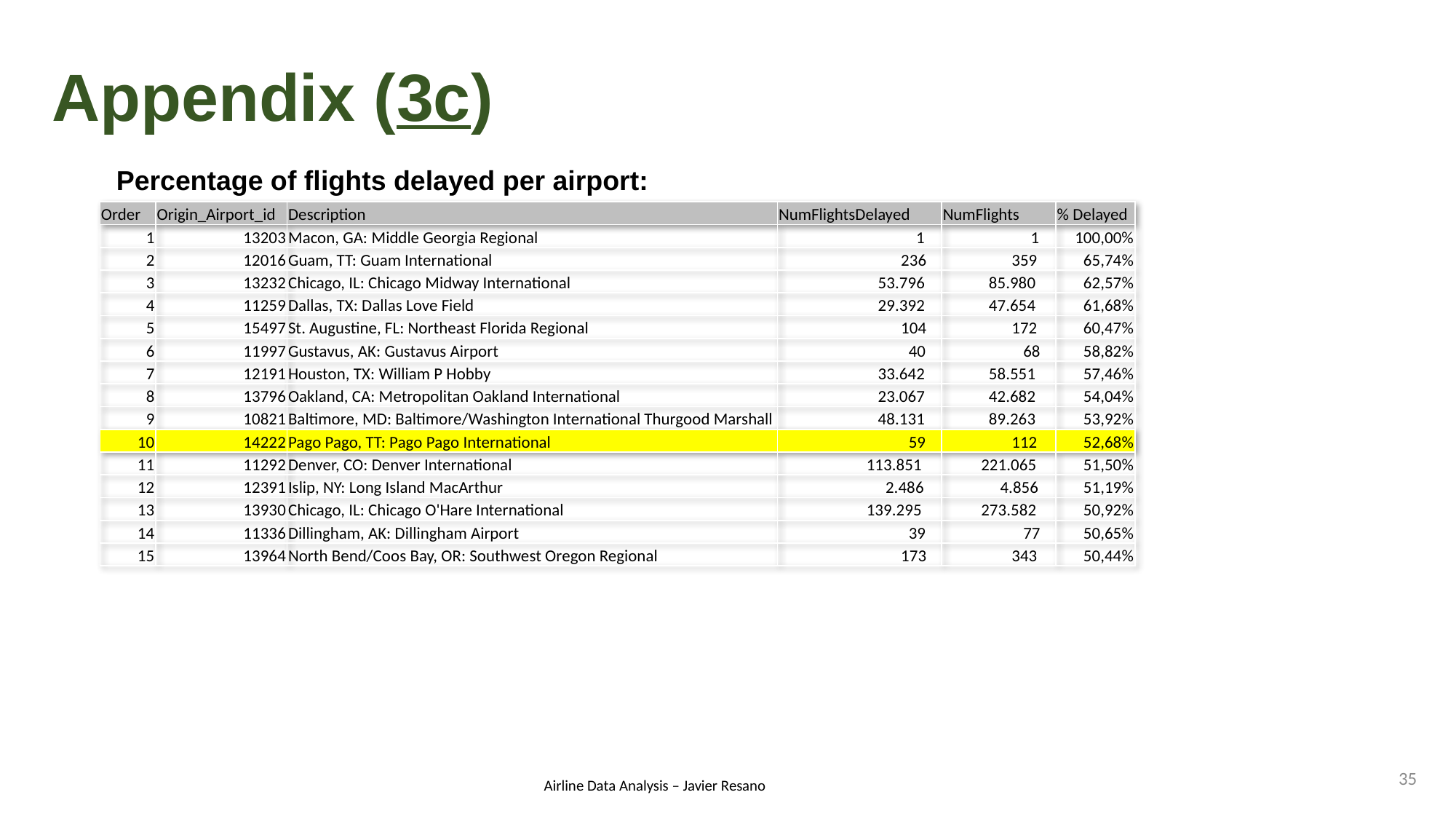

# Appendix (3c)
Percentage of flights delayed per airport:
| Order | Origin\_Airport\_id | Description | NumFlightsDelayed | NumFlights | % Delayed |
| --- | --- | --- | --- | --- | --- |
| 1 | 13203 | Macon, GA: Middle Georgia Regional | 1 | 1 | 100,00% |
| 2 | 12016 | Guam, TT: Guam International | 236 | 359 | 65,74% |
| 3 | 13232 | Chicago, IL: Chicago Midway International | 53.796 | 85.980 | 62,57% |
| 4 | 11259 | Dallas, TX: Dallas Love Field | 29.392 | 47.654 | 61,68% |
| 5 | 15497 | St. Augustine, FL: Northeast Florida Regional | 104 | 172 | 60,47% |
| 6 | 11997 | Gustavus, AK: Gustavus Airport | 40 | 68 | 58,82% |
| 7 | 12191 | Houston, TX: William P Hobby | 33.642 | 58.551 | 57,46% |
| 8 | 13796 | Oakland, CA: Metropolitan Oakland International | 23.067 | 42.682 | 54,04% |
| 9 | 10821 | Baltimore, MD: Baltimore/Washington International Thurgood Marshall | 48.131 | 89.263 | 53,92% |
| 10 | 14222 | Pago Pago, TT: Pago Pago International | 59 | 112 | 52,68% |
| 11 | 11292 | Denver, CO: Denver International | 113.851 | 221.065 | 51,50% |
| 12 | 12391 | Islip, NY: Long Island MacArthur | 2.486 | 4.856 | 51,19% |
| 13 | 13930 | Chicago, IL: Chicago O'Hare International | 139.295 | 273.582 | 50,92% |
| 14 | 11336 | Dillingham, AK: Dillingham Airport | 39 | 77 | 50,65% |
| 15 | 13964 | North Bend/Coos Bay, OR: Southwest Oregon Regional | 173 | 343 | 50,44% |
35
Airline Data Analysis – Javier Resano